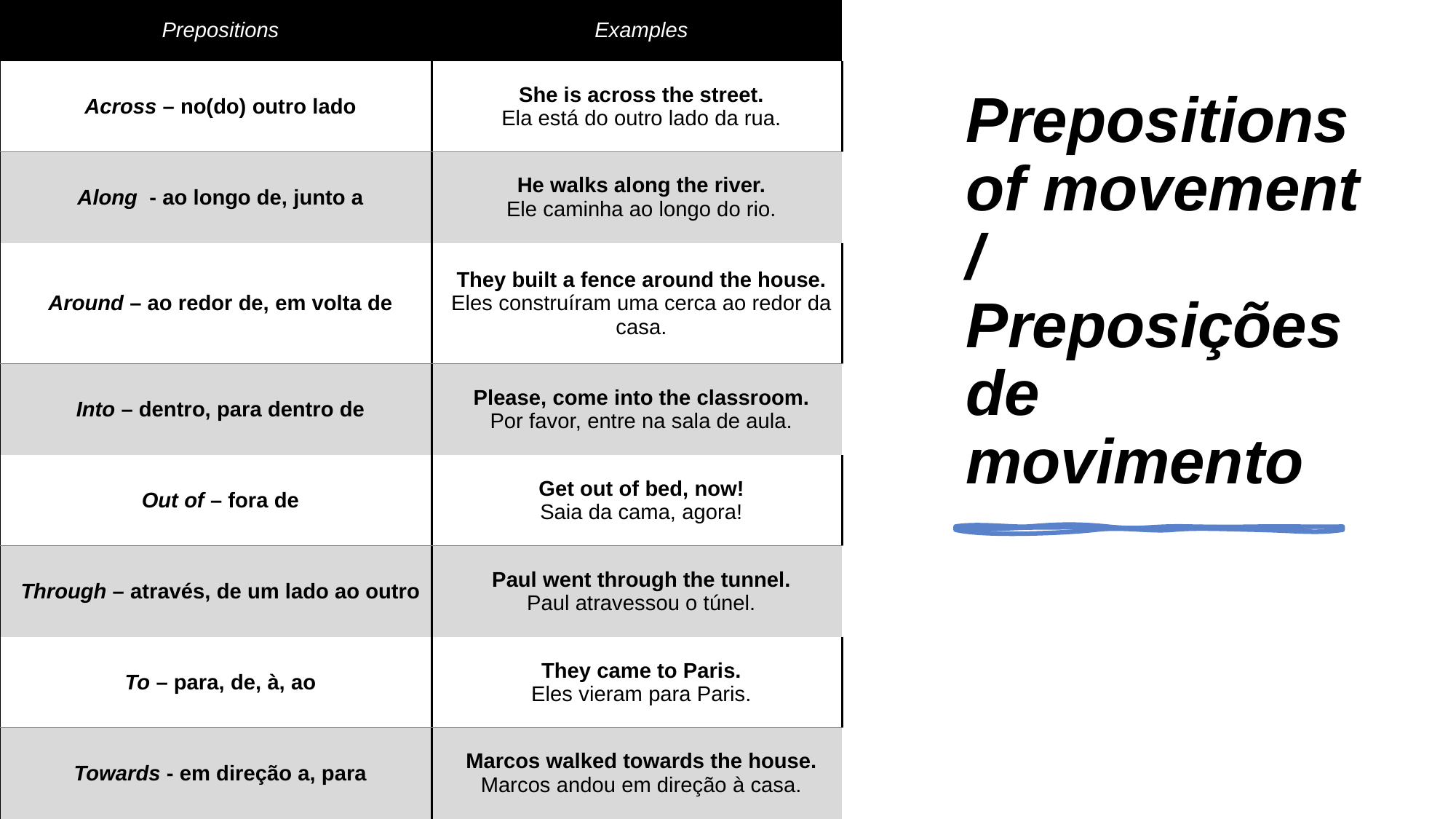

| Prepositions | Examples |
| --- | --- |
| Across – no(do) outro lado | She is across the street. Ela está do outro lado da rua. |
| Along  - ao longo de, junto a | He walks along the river. Ele caminha ao longo do rio. |
| Around – ao redor de, em volta de | They built a fence around the house. Eles construíram uma cerca ao redor da casa. |
| Into – dentro, para dentro de | Please, come into the classroom. Por favor, entre na sala de aula. |
| Out of – fora de | Get out of bed, now! Saia da cama, agora! |
| Through – através, de um lado ao outro | Paul went through the tunnel. Paul atravessou o túnel. |
| To – para, de, à, ao | They came to Paris. Eles vieram para Paris. |
| Towards - em direção a, para | Marcos walked towards the house. Marcos andou em direção à casa. |
# Prepositions of movement / Preposições de movimento